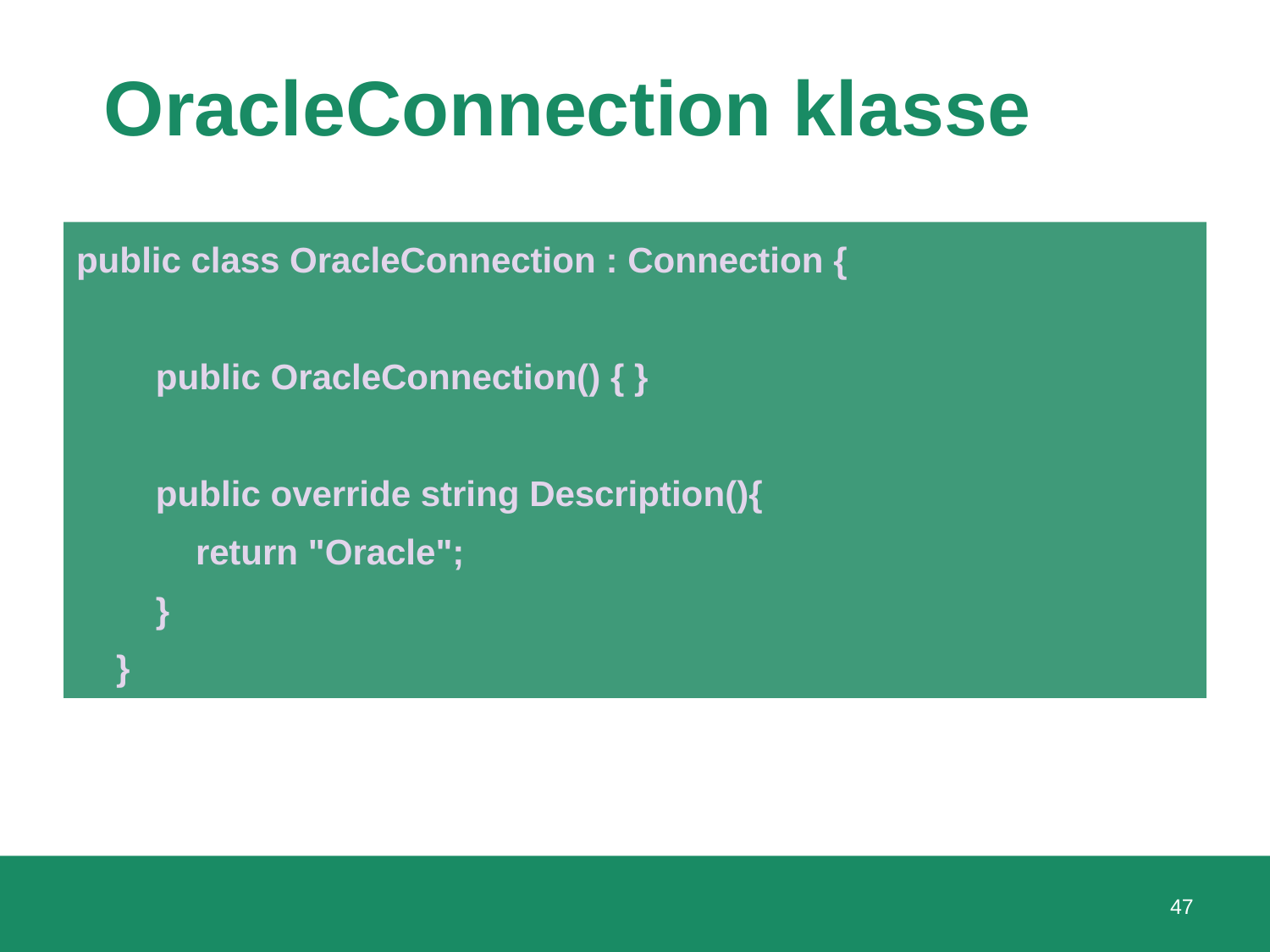

# OracleConnection klasse
public class OracleConnection : Connection {

        public OracleConnection() { }

        public override string Description(){
            return "Oracle";
        }
    }

47